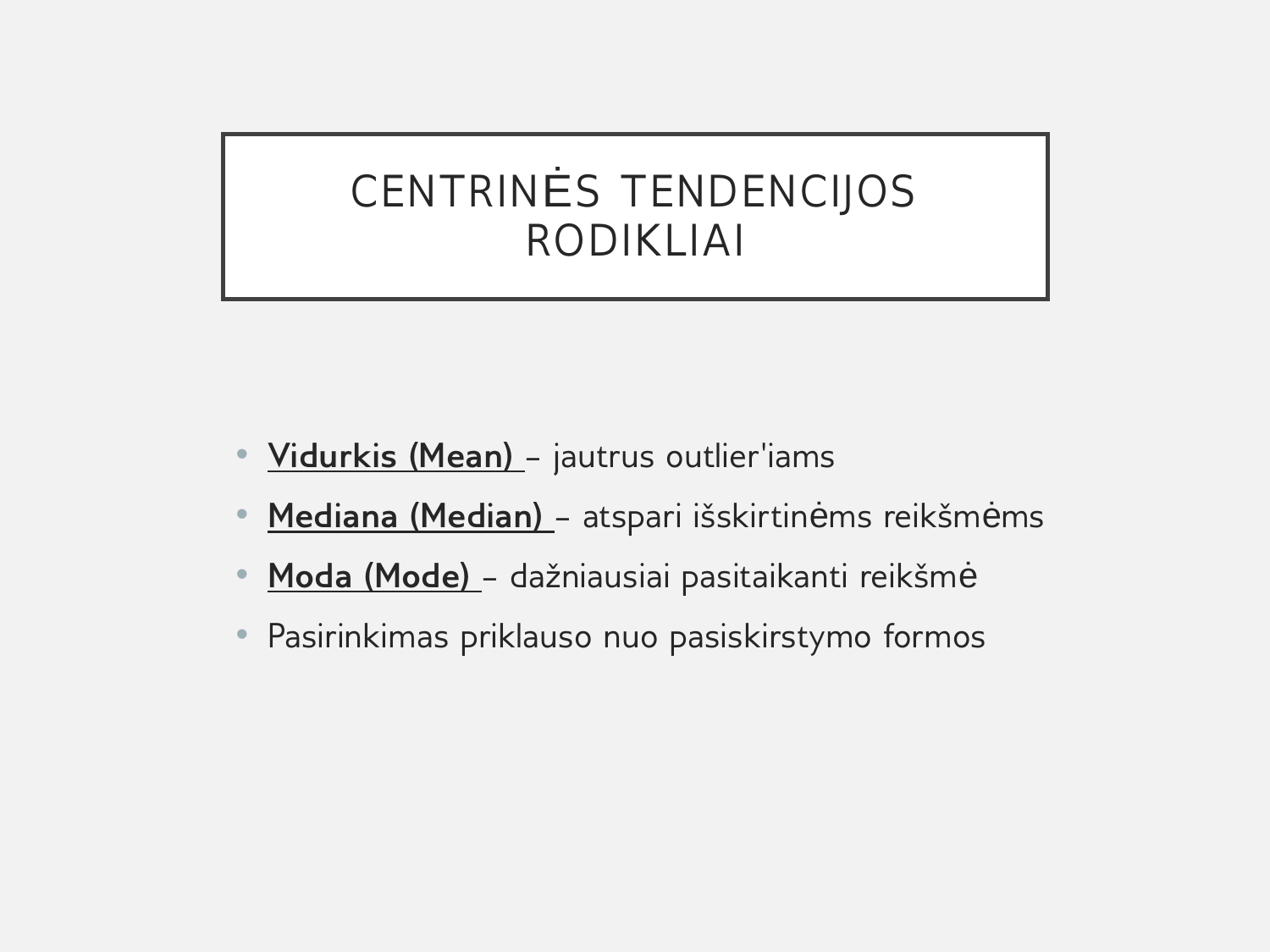

# Centrinės tendencijos rodikliai

Vidurkis (Mean) – jautrus outlier'iams
Mediana (Median) – atspari išskirtinėms reikšmėms
Moda (Mode) – dažniausiai pasitaikanti reikšmė
Pasirinkimas priklauso nuo pasiskirstymo formos